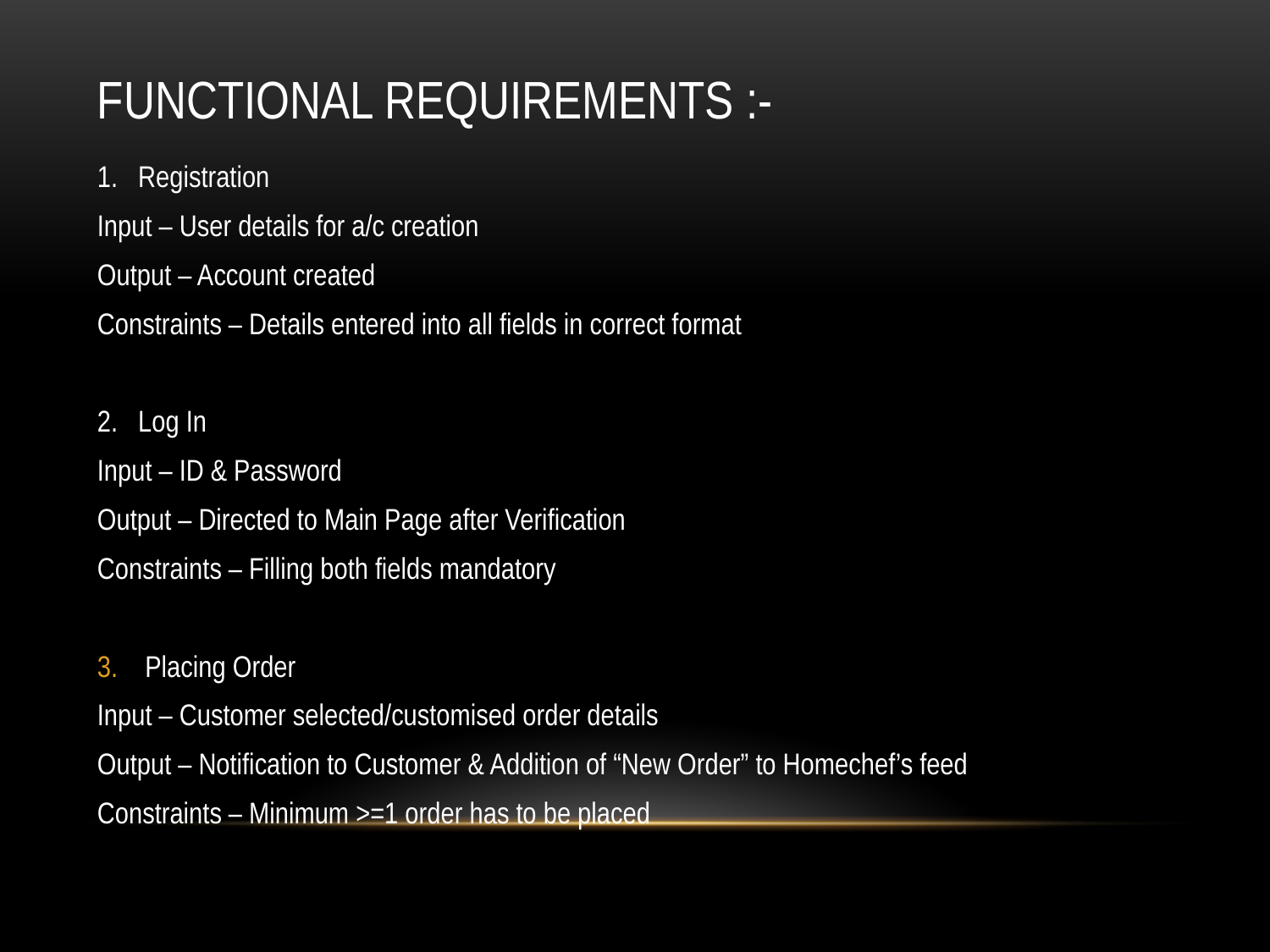

# FUNCTIONAL REQUIREMENTS :-

1.   Registration
Input – User details for a/c creation
Output – Account created
Constraints – Details entered into all fields in correct format

2.   Log In
Input – ID & Password
Output – Directed to Main Page after Verification
Constraints – Filling both fields mandatory

Placing Order
Input – Customer selected/customised order details
Output – Notification to Customer & Addition of “New Order” to Homechef’s feed
Constraints – Minimum >=1 order has to be placed